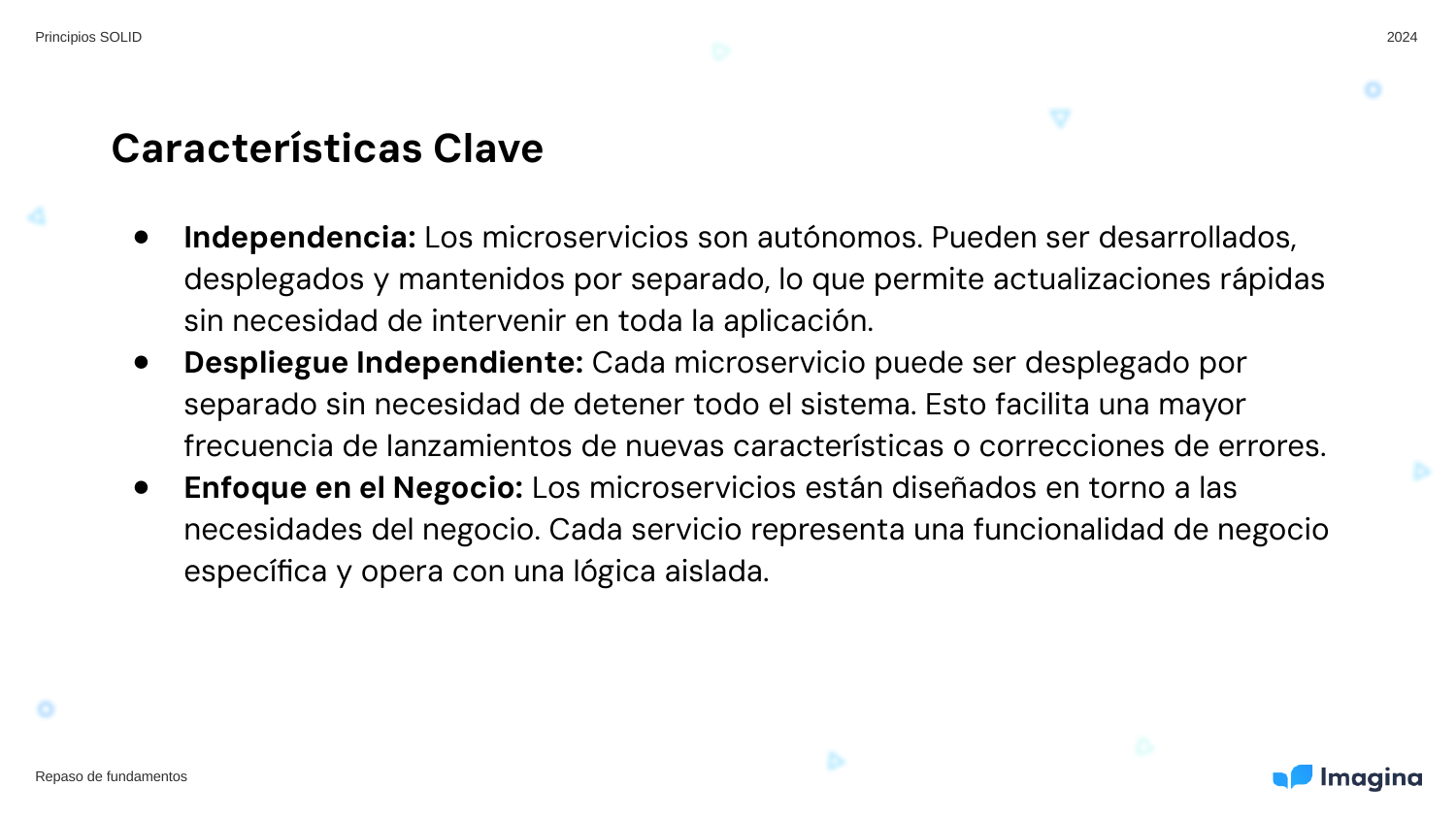

Principios SOLID
2024
Características Clave
Independencia: Los microservicios son autónomos. Pueden ser desarrollados, desplegados y mantenidos por separado, lo que permite actualizaciones rápidas sin necesidad de intervenir en toda la aplicación.
Despliegue Independiente: Cada microservicio puede ser desplegado por separado sin necesidad de detener todo el sistema. Esto facilita una mayor frecuencia de lanzamientos de nuevas características o correcciones de errores.
Enfoque en el Negocio: Los microservicios están diseñados en torno a las necesidades del negocio. Cada servicio representa una funcionalidad de negocio específica y opera con una lógica aislada.
Repaso de fundamentos